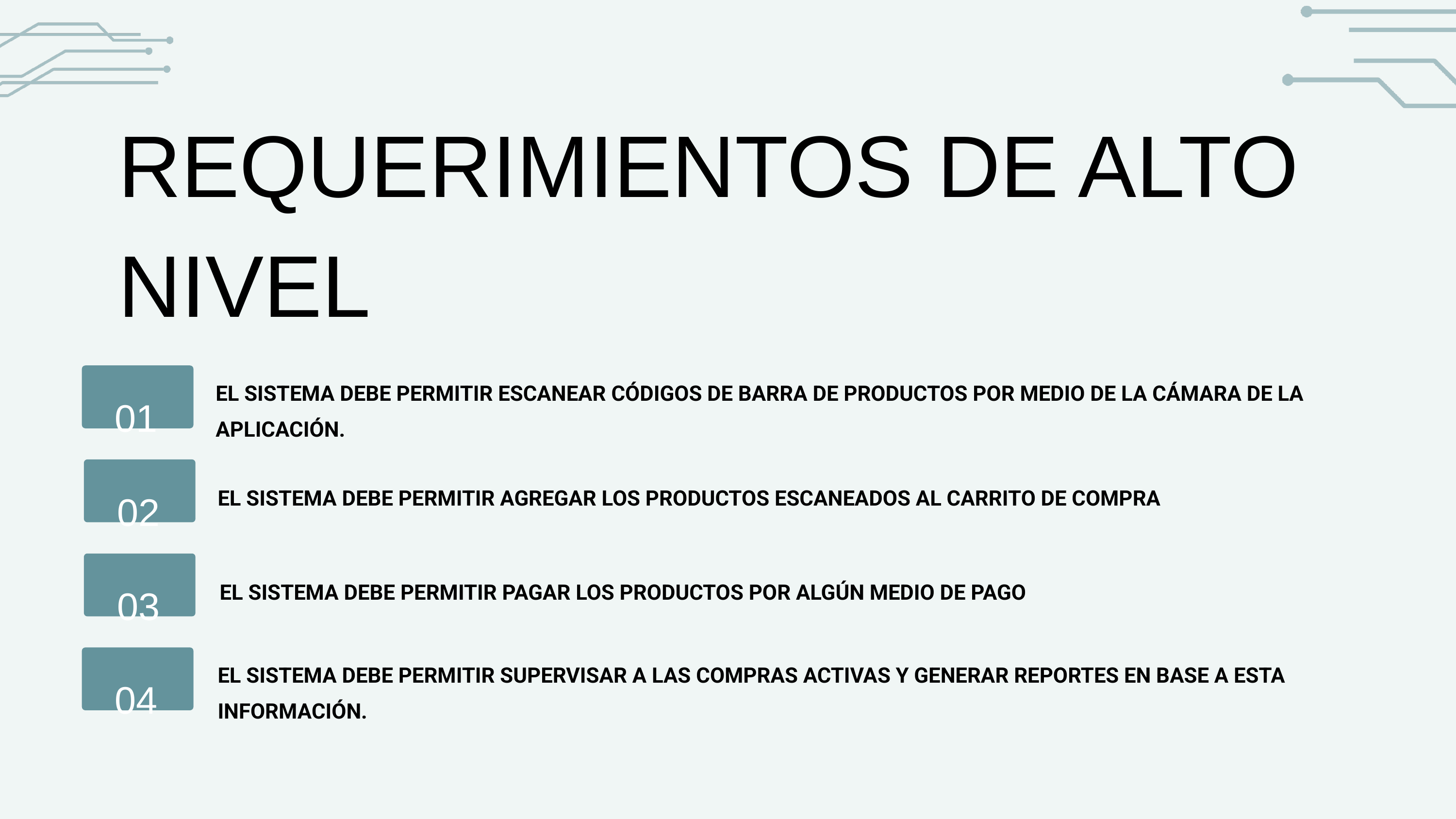

REQUERIMIENTOS DE ALTO NIVEL

01
EL SISTEMA DEBE PERMITIR ESCANEAR CÓDIGOS DE BARRA DE PRODUCTOS POR MEDIO DE LA CÁMARA DE LA APLICACIÓN.

02
EL SISTEMA DEBE PERMITIR AGREGAR LOS PRODUCTOS ESCANEADOS AL CARRITO DE COMPRA

03
EL SISTEMA DEBE PERMITIR PAGAR LOS PRODUCTOS POR ALGÚN MEDIO DE PAGO

04
EL SISTEMA DEBE PERMITIR SUPERVISAR A LAS COMPRAS ACTIVAS Y GENERAR REPORTES EN BASE A ESTA INFORMACIÓN.